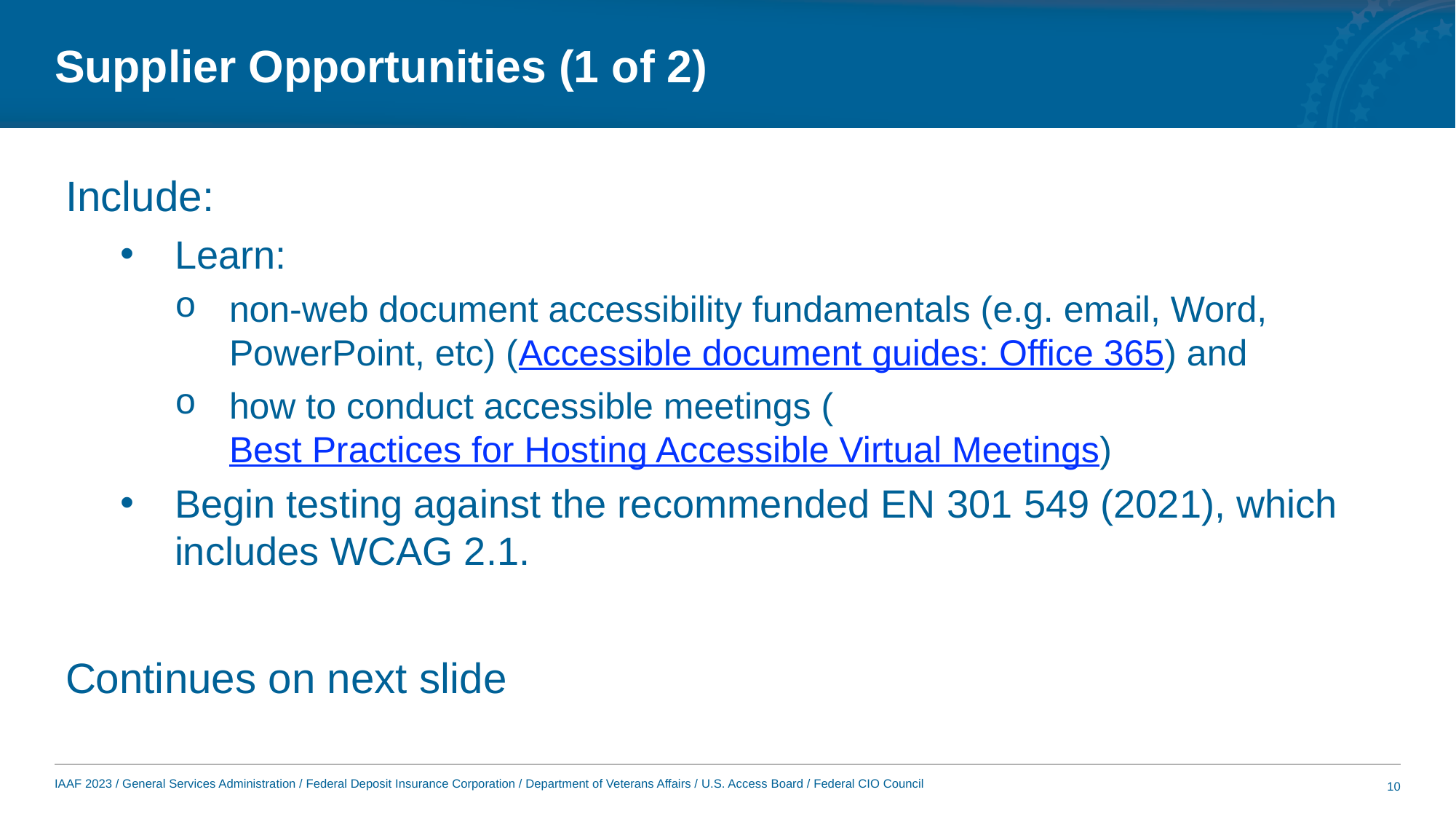

# Supplier Opportunities (1 of 2)
Include:
Learn:
non-web document accessibility fundamentals (e.g. email, Word, PowerPoint, etc) (Accessible document guides: Office 365) and
how to conduct accessible meetings (Best Practices for Hosting Accessible Virtual Meetings)
Begin testing against the recommended EN 301 549 (2021), which includes WCAG 2.1.

Continues on next slide
10